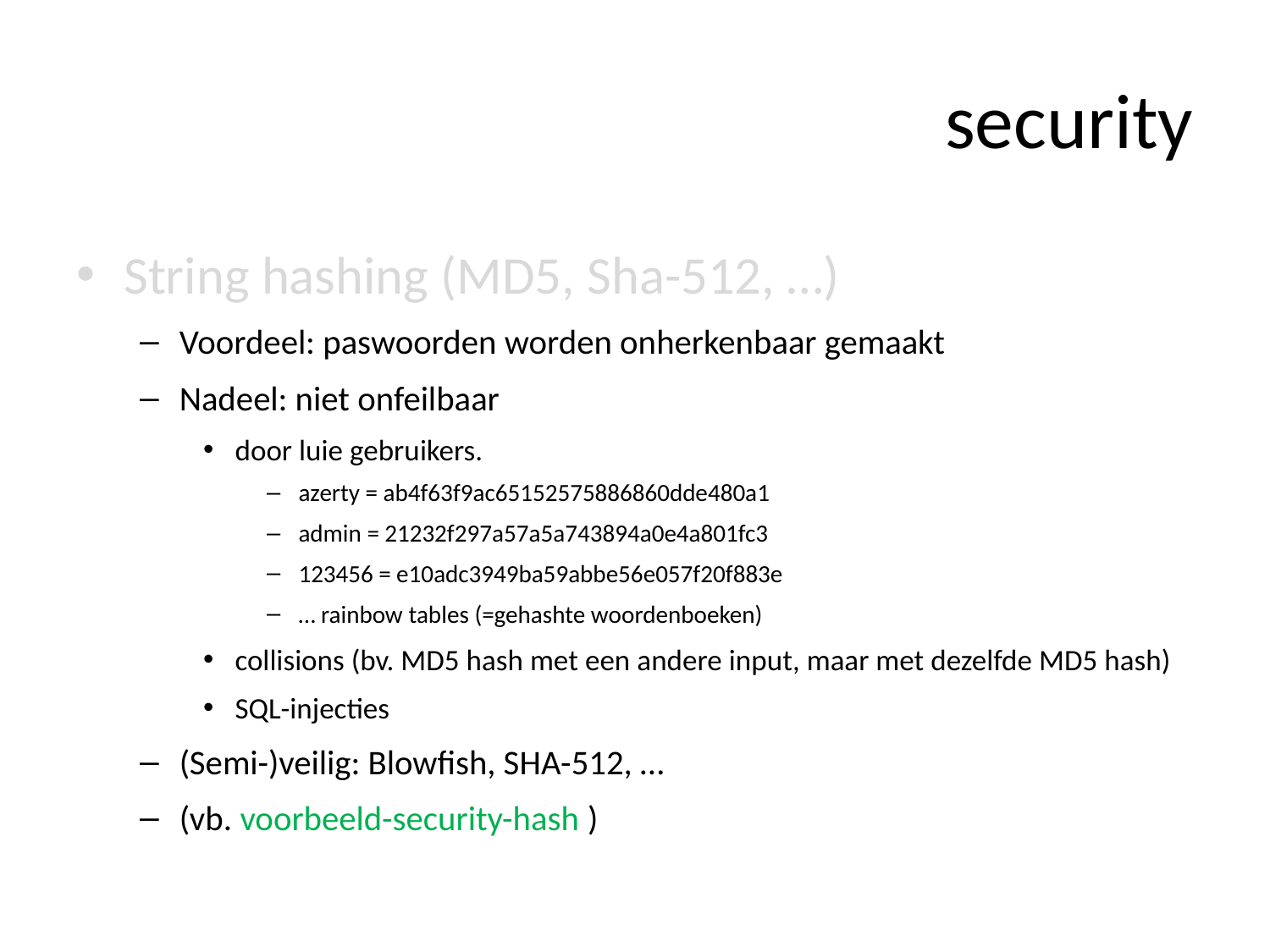

# security
String hashing (MD5, Sha-512, …)
Voordeel: paswoorden worden onherkenbaar gemaakt
Nadeel: niet onfeilbaar
door luie gebruikers.
azerty = ab4f63f9ac65152575886860dde480a1
admin = 21232f297a57a5a743894a0e4a801fc3
123456 = e10adc3949ba59abbe56e057f20f883e
… rainbow tables (=gehashte woordenboeken)
collisions (bv. MD5 hash met een andere input, maar met dezelfde MD5 hash)
SQL-injecties
(Semi-)veilig: Blowfish, SHA-512, …
(vb. voorbeeld-security-hash )